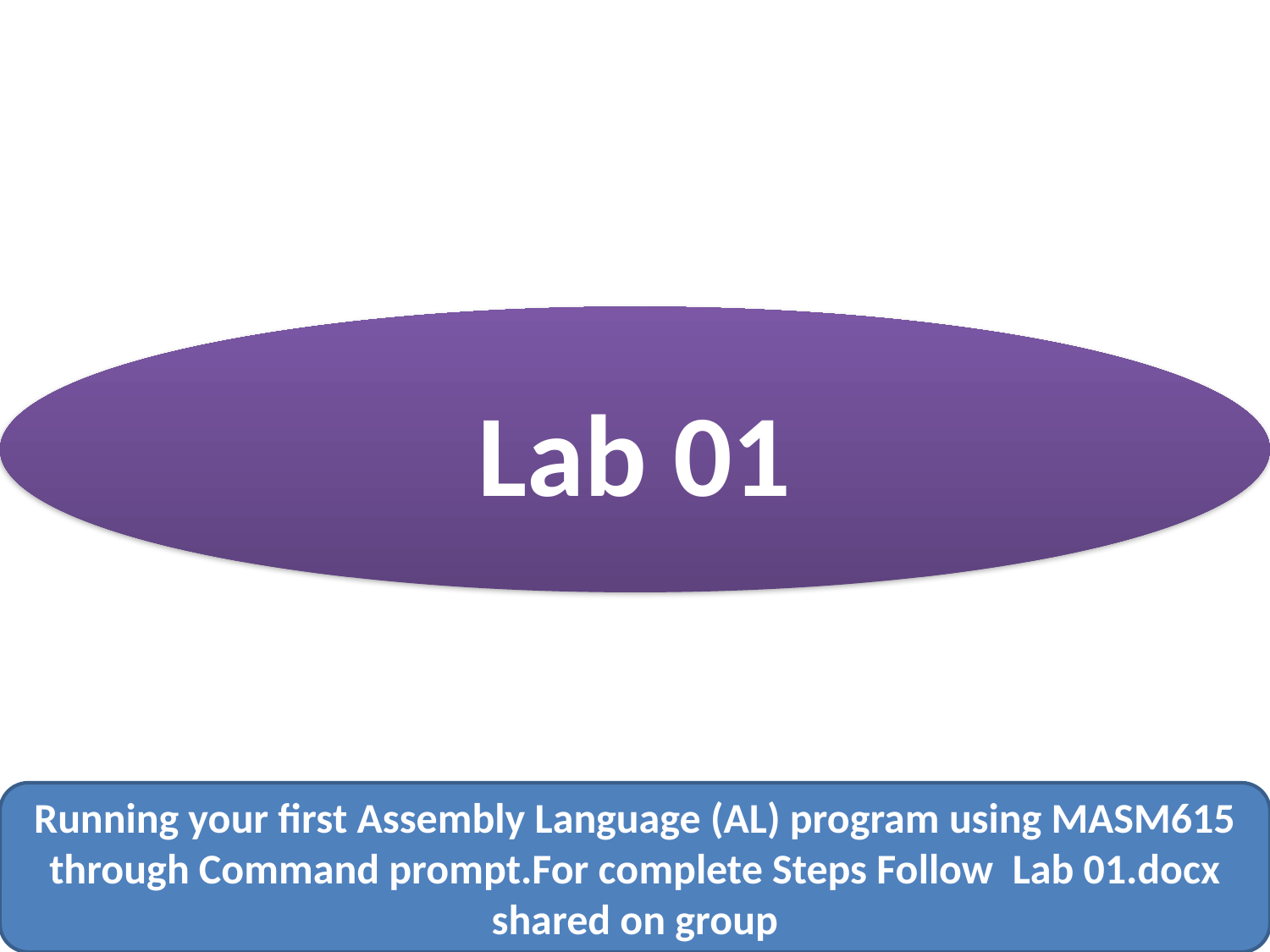

Lab 01
Running your first Assembly Language (AL) program using MASM615 through Command prompt.For complete Steps Follow  Lab 01.docx shared on group